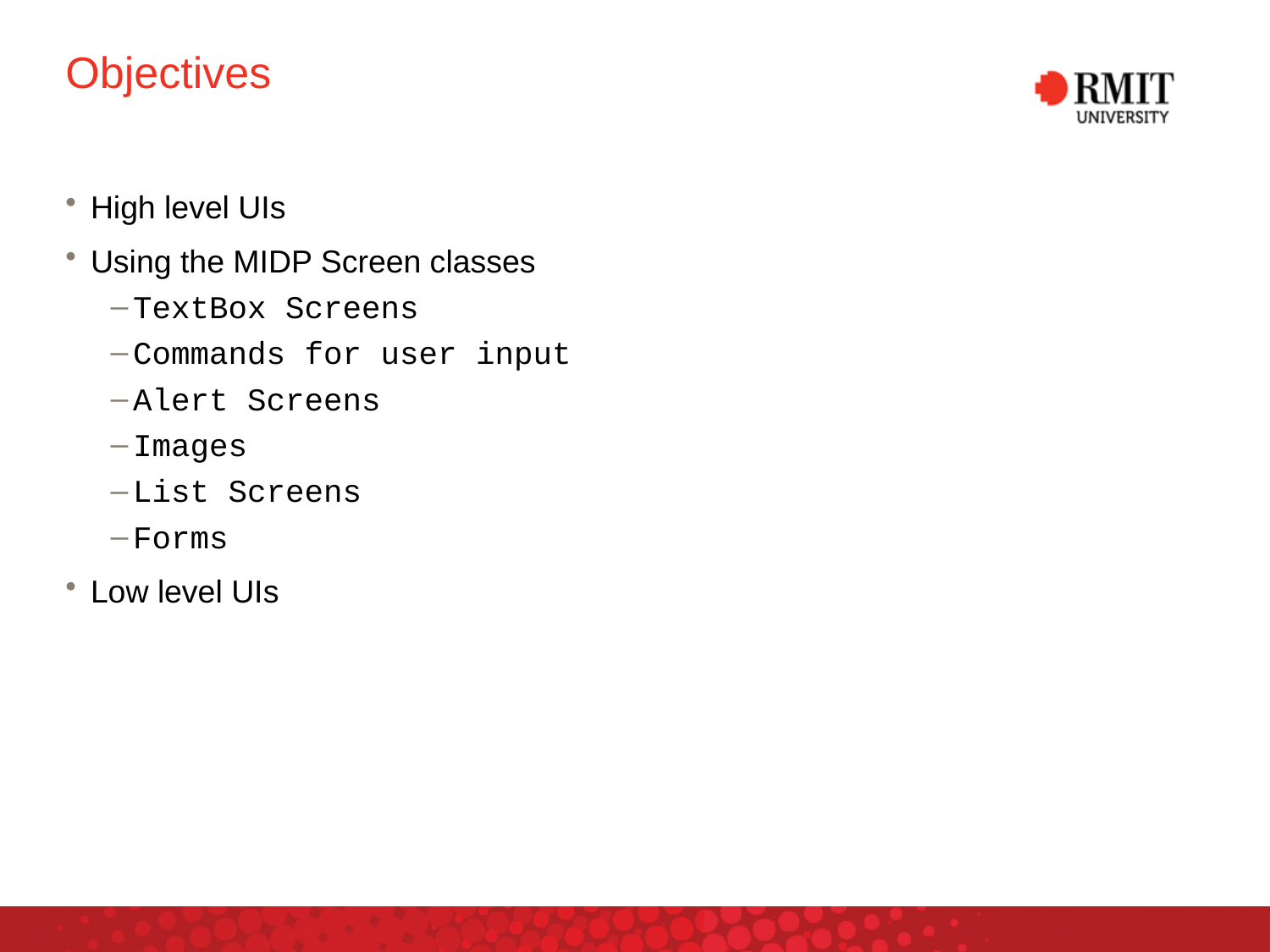

# Objectives
High level UIs
Using the MIDP Screen classes
TextBox Screens
Commands for user input
Alert Screens
Images
List Screens
Forms
Low level UIs